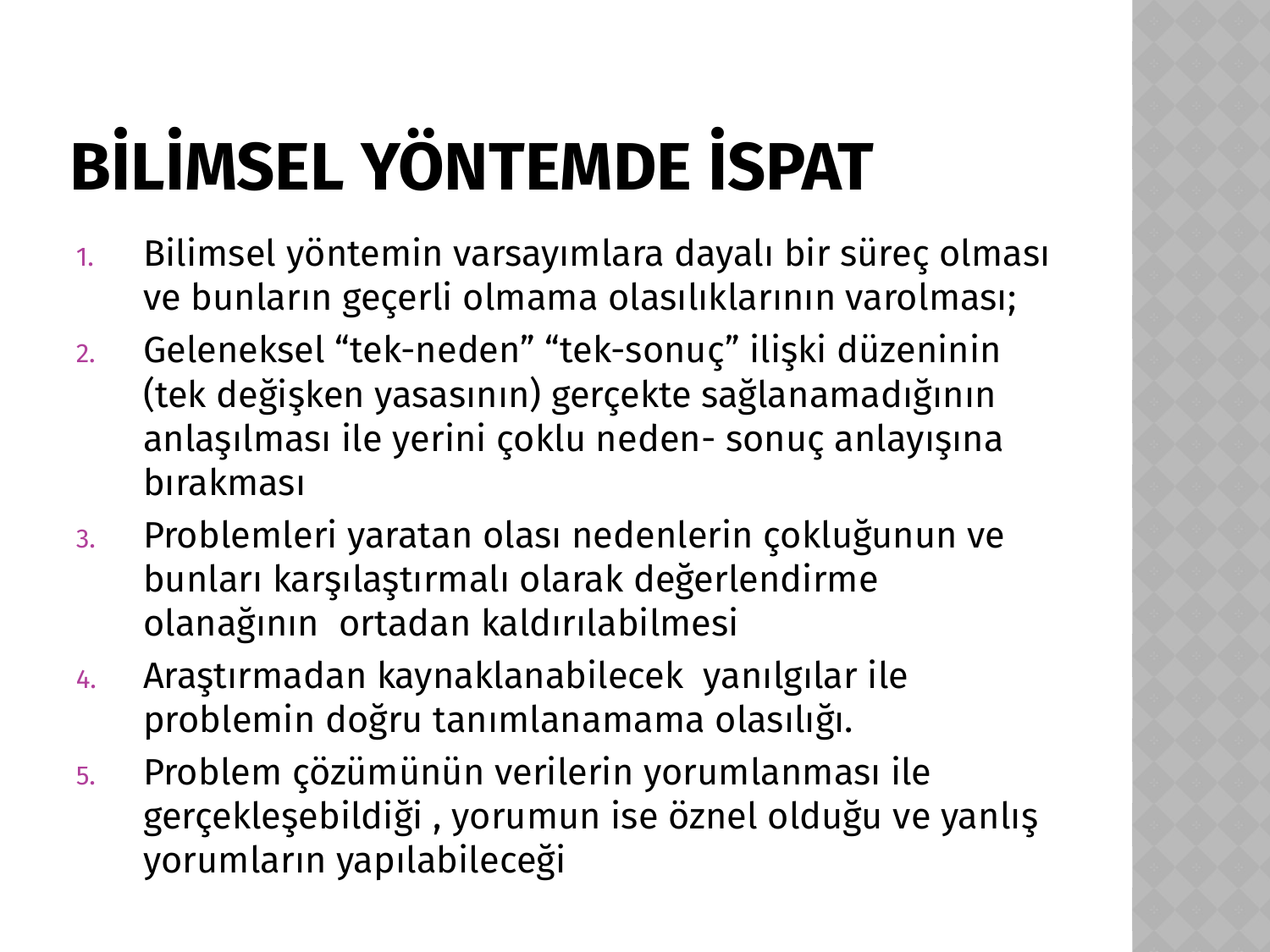

# BİLİMSEL YÖNTEMDE İSPAT
Bilimsel yöntemin varsayımlara dayalı bir süreç olması ve bunların geçerli olmama olasılıklarının varolması;
Geleneksel “tek-neden” “tek-sonuç” ilişki düzeninin (tek değişken yasasının) gerçekte sağlanamadığının anlaşılması ile yerini çoklu neden- sonuç anlayışına bırakması
Problemleri yaratan olası nedenlerin çokluğunun ve bunları karşılaştırmalı olarak değerlendirme olanağının  ortadan kaldırılabilmesi
Araştırmadan kaynaklanabilecek  yanılgılar ile problemin doğru tanımlanamama olasılığı.
Problem çözümünün verilerin yorumlanması ile gerçekleşebildiği , yorumun ise öznel olduğu ve yanlış yorumların yapılabileceği